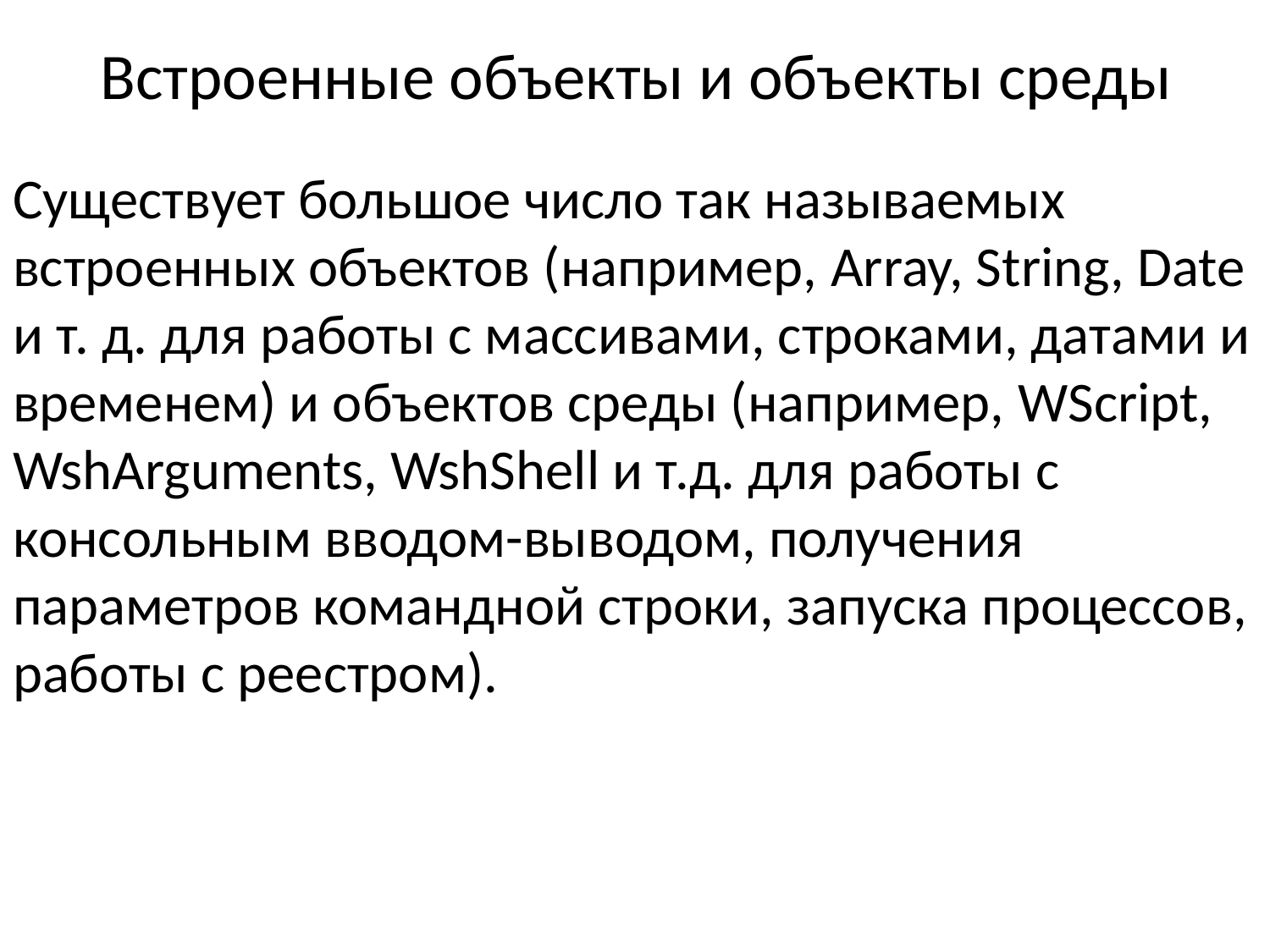

# Встроенные объекты и объекты среды
Существует большое число так называемых встроенных объектов (например, Array, String, Date и т. д. для работы с массивами, строками, датами и временем) и объектов среды (например, WScript, WshArguments, WshShell и т.д. для работы с консольным вводом-выводом, получения параметров командной строки, запуска процессов, работы с реестром).